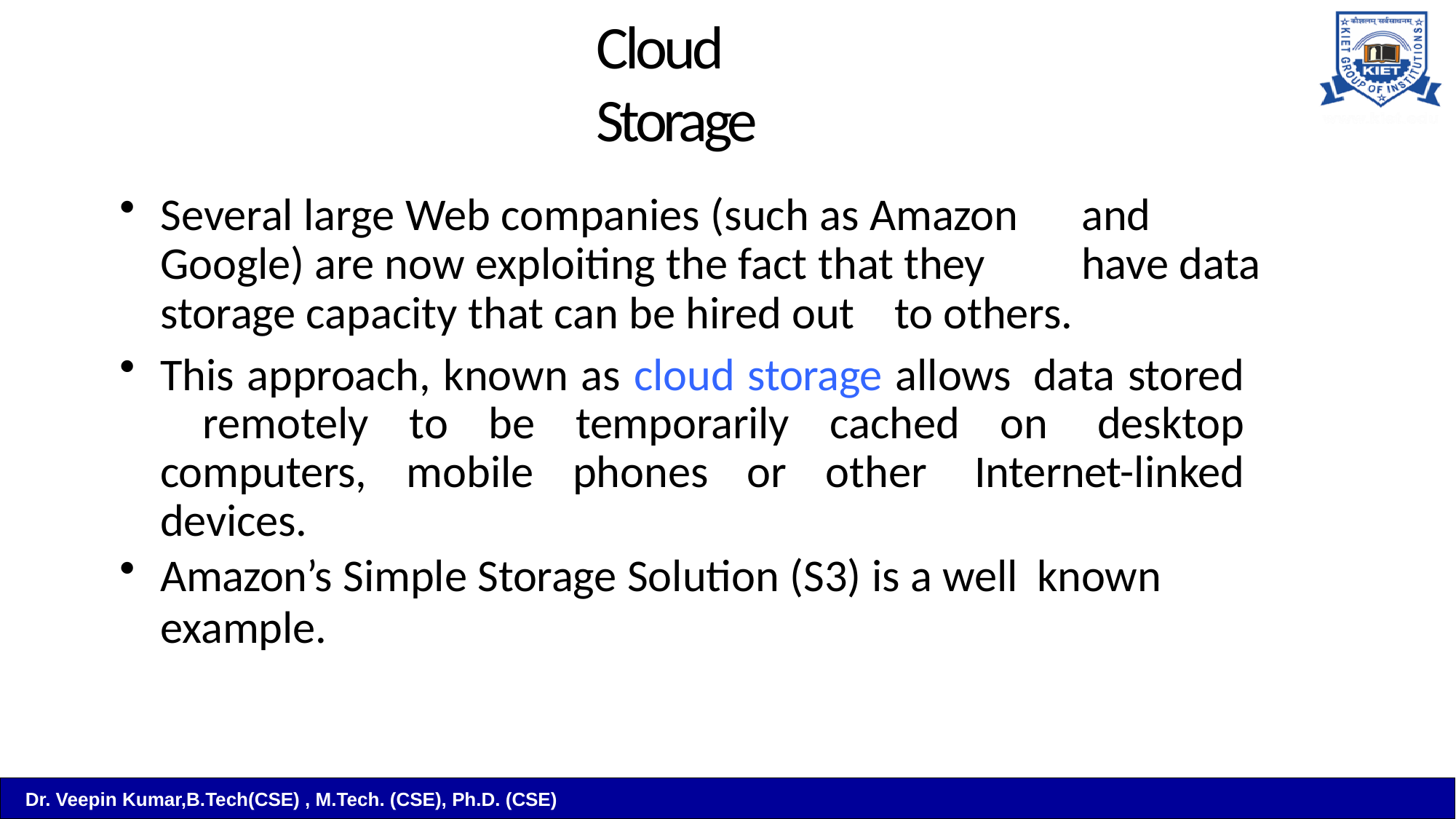

# Cloud Storage
Several large Web companies (such as Amazon	and Google) are now exploiting the fact that they	have data storage capacity that can be hired out	to others.
This approach, known as cloud storage allows data stored 	remotely to be temporarily cached on desktop computers, 	mobile phones or other Internet-linked devices.
Amazon’s Simple Storage Solution (S3) is a well known
example.
Dr. Veepin Kumar,B.Tech(CSE) , M.Tech. (CSE), Ph.D. (CSE)